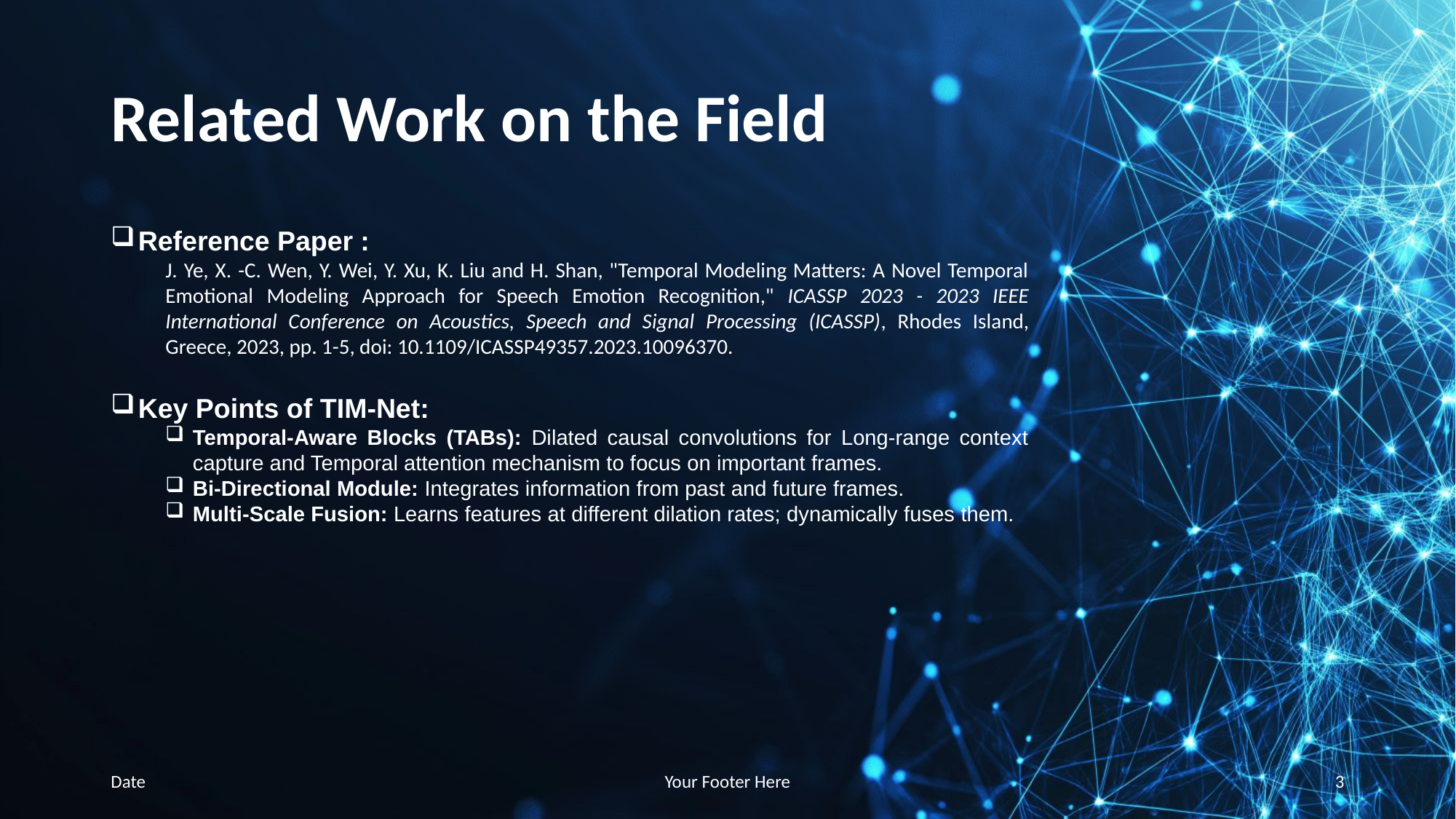

# Related Work on the Field
Reference Paper :
J. Ye, X. -C. Wen, Y. Wei, Y. Xu, K. Liu and H. Shan, "Temporal Modeling Matters: A Novel Temporal Emotional Modeling Approach for Speech Emotion Recognition," ICASSP 2023 - 2023 IEEE International Conference on Acoustics, Speech and Signal Processing (ICASSP), Rhodes Island, Greece, 2023, pp. 1-5, doi: 10.1109/ICASSP49357.2023.10096370.

Key Points of TIM-Net:
Temporal-Aware Blocks (TABs): Dilated causal convolutions for Long-range context capture and Temporal attention mechanism to focus on important frames.
Bi-Directional Module: Integrates information from past and future frames.
Multi-Scale Fusion: Learns features at different dilation rates; dynamically fuses them.
Date
Your Footer Here
3